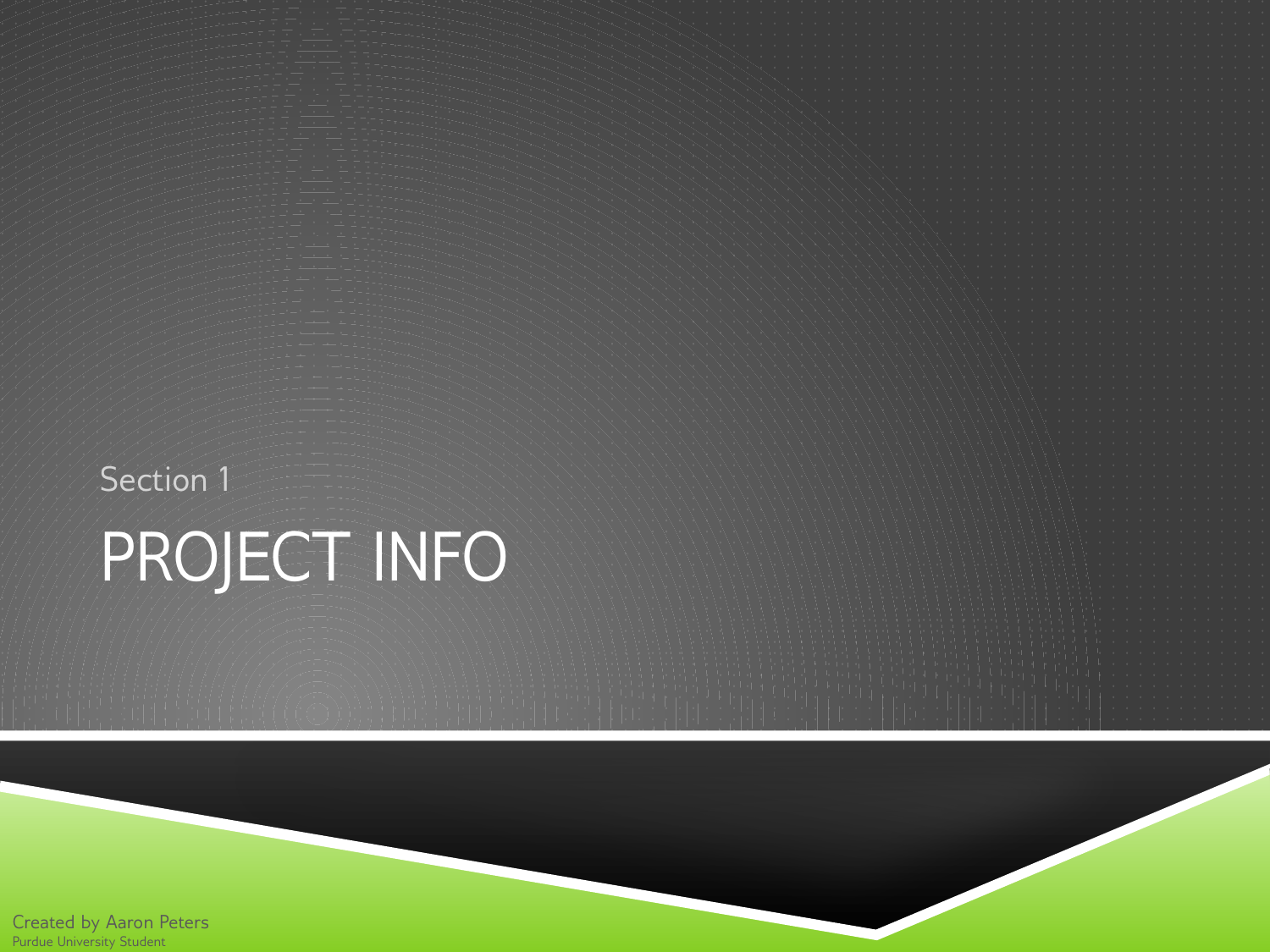

Section 1
# Project info
Created by Aaron Peters
Purdue University Student